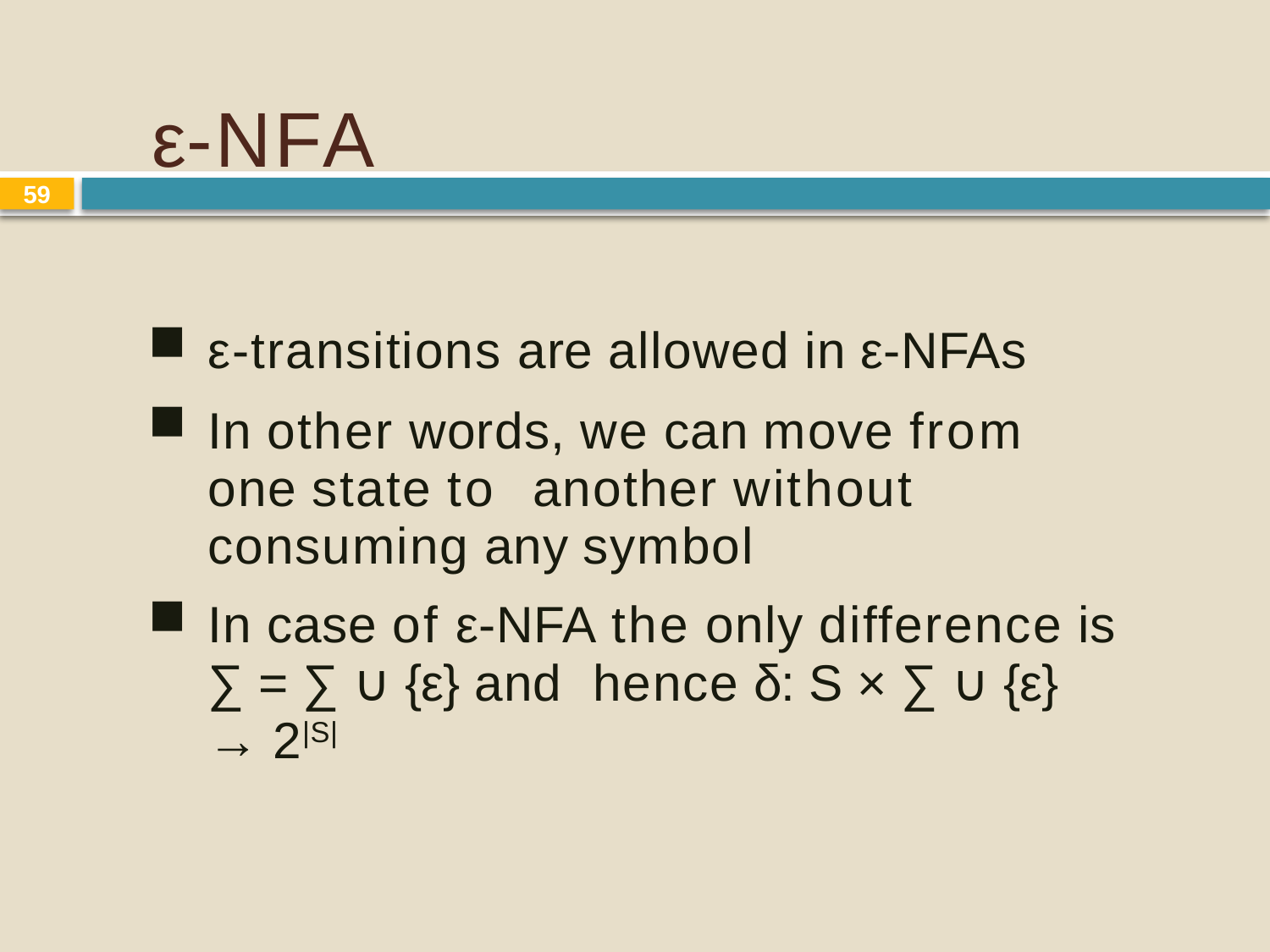

# ε-NFA
59
ε-transitions are allowed in ε-NFAs
In other words, we can move from one state to  another without consuming any symbol
In case of ε-NFA the only difference is ∑ = ∑ ∪ {ε} and  hence δ: S × ∑ ∪ {ε} → 2|S|